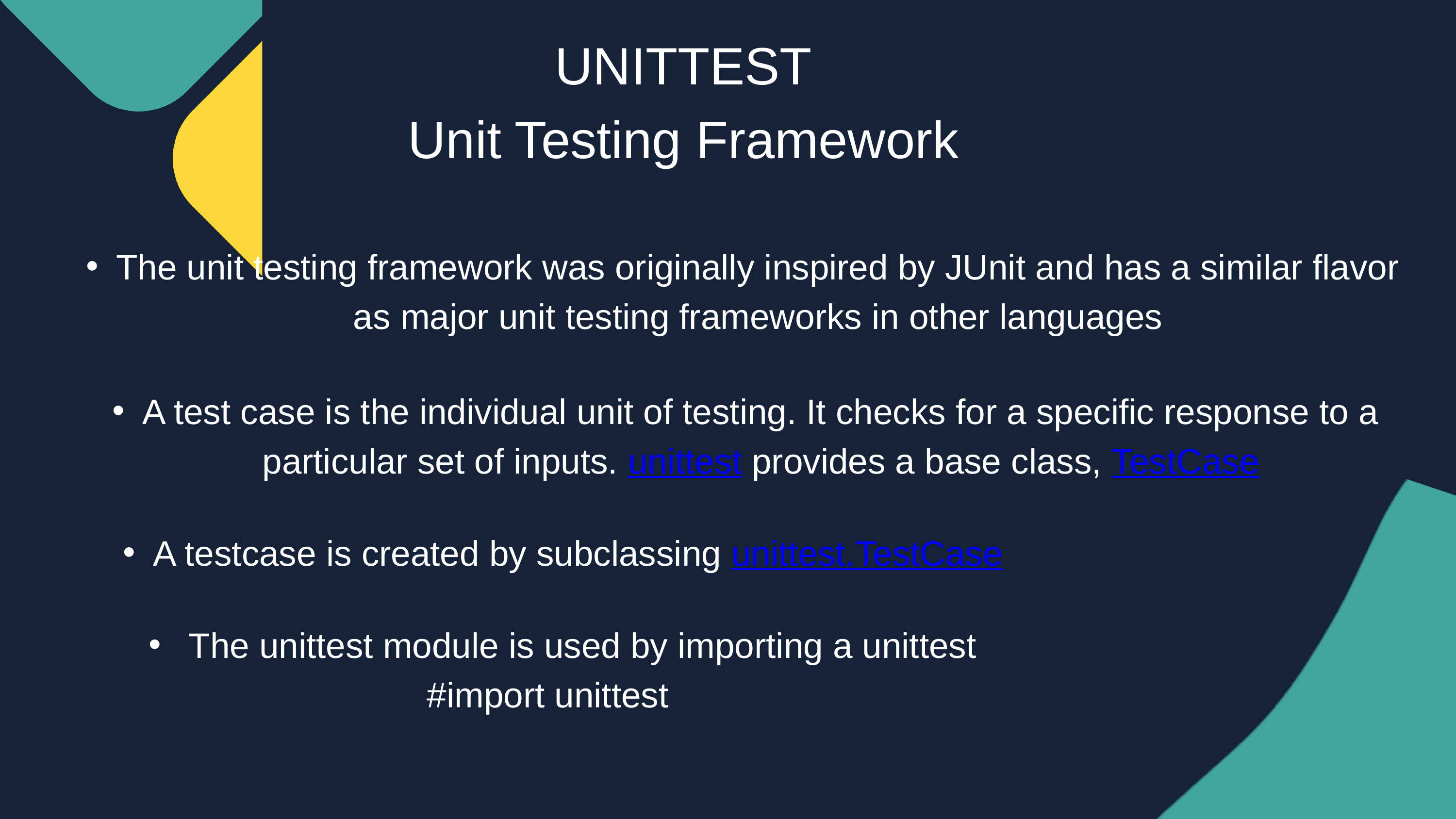

UNITTEST
Unit Testing Framework
The unit testing framework was originally inspired by JUnit and has a similar flavor as major unit testing frameworks in other languages
A test case is the individual unit of testing. It checks for a specific response to a particular set of inputs. unittest provides a base class, TestCase

A testcase is created by subclassing unittest.TestCase
 The unittest module is used by importing a unittest
#import unittest